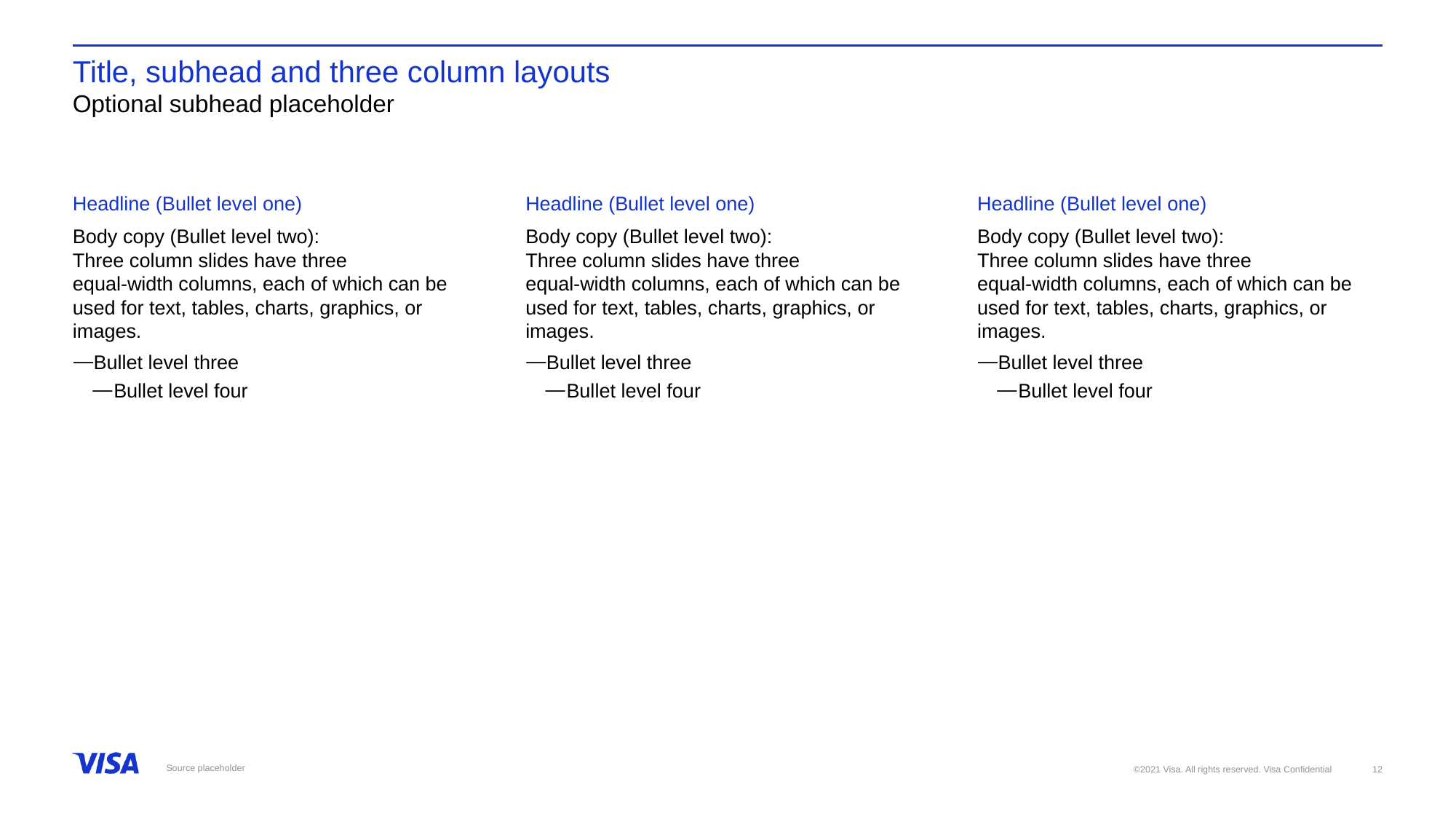

# Title, subhead and three column layouts
Optional subhead placeholder
Headline (Bullet level one)
Body copy (Bullet level two):
Three column slides have three
equal-width columns, each of which can be used for text, tables, charts, graphics, or images.
Bullet level three
Bullet level four

Headline (Bullet level one)
Body copy (Bullet level two):
Three column slides have three
equal-width columns, each of which can be used for text, tables, charts, graphics, or images.
Bullet level three
Bullet level four

Headline (Bullet level one)
Body copy (Bullet level two):
Three column slides have three
equal-width columns, each of which can be used for text, tables, charts, graphics, or images.
Bullet level three
Bullet level four
Source placeholder